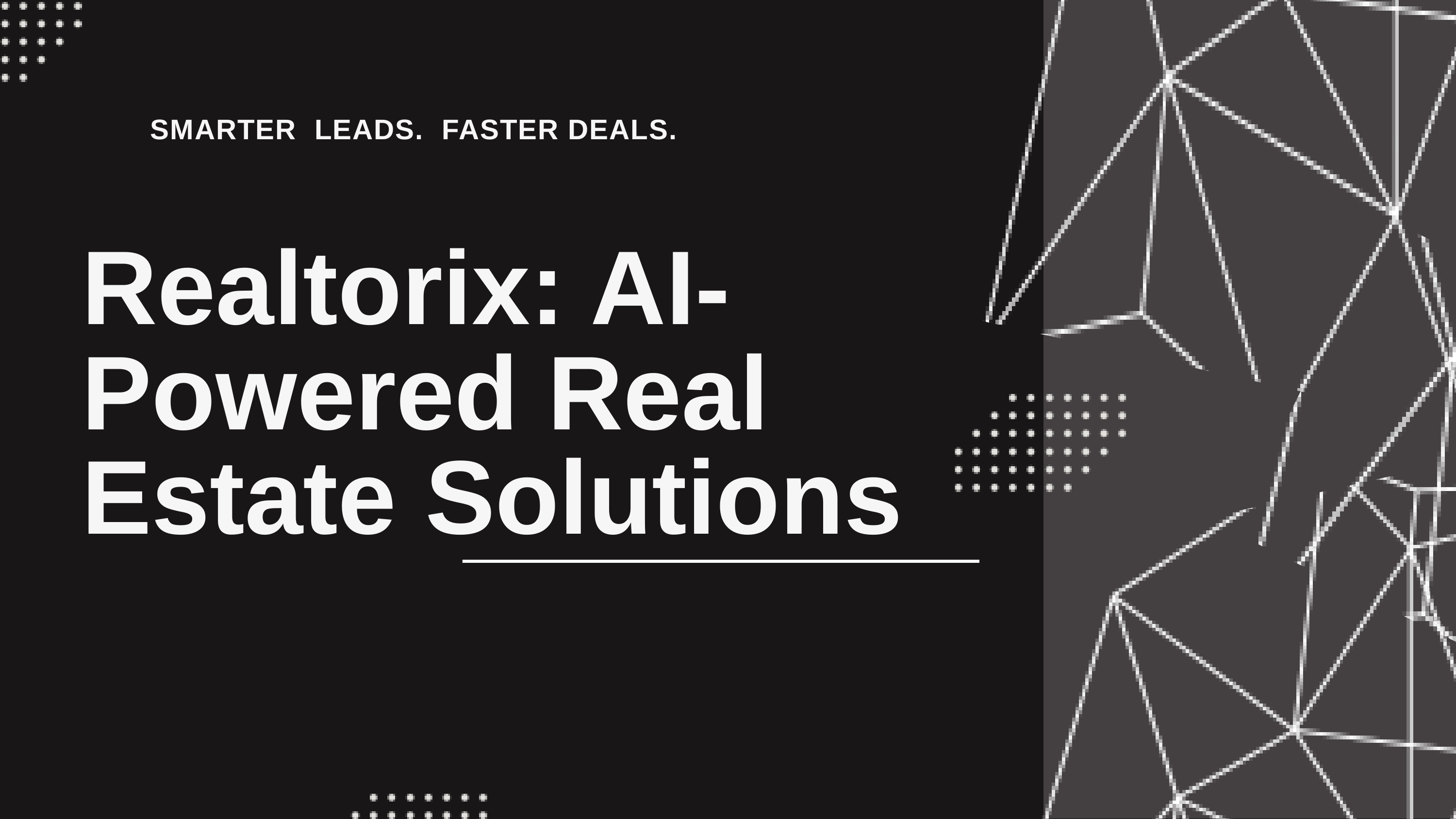

SMARTER  LEADS.  FASTER DEALS.
Realtorix: AI-Powered Real Estate Solutions